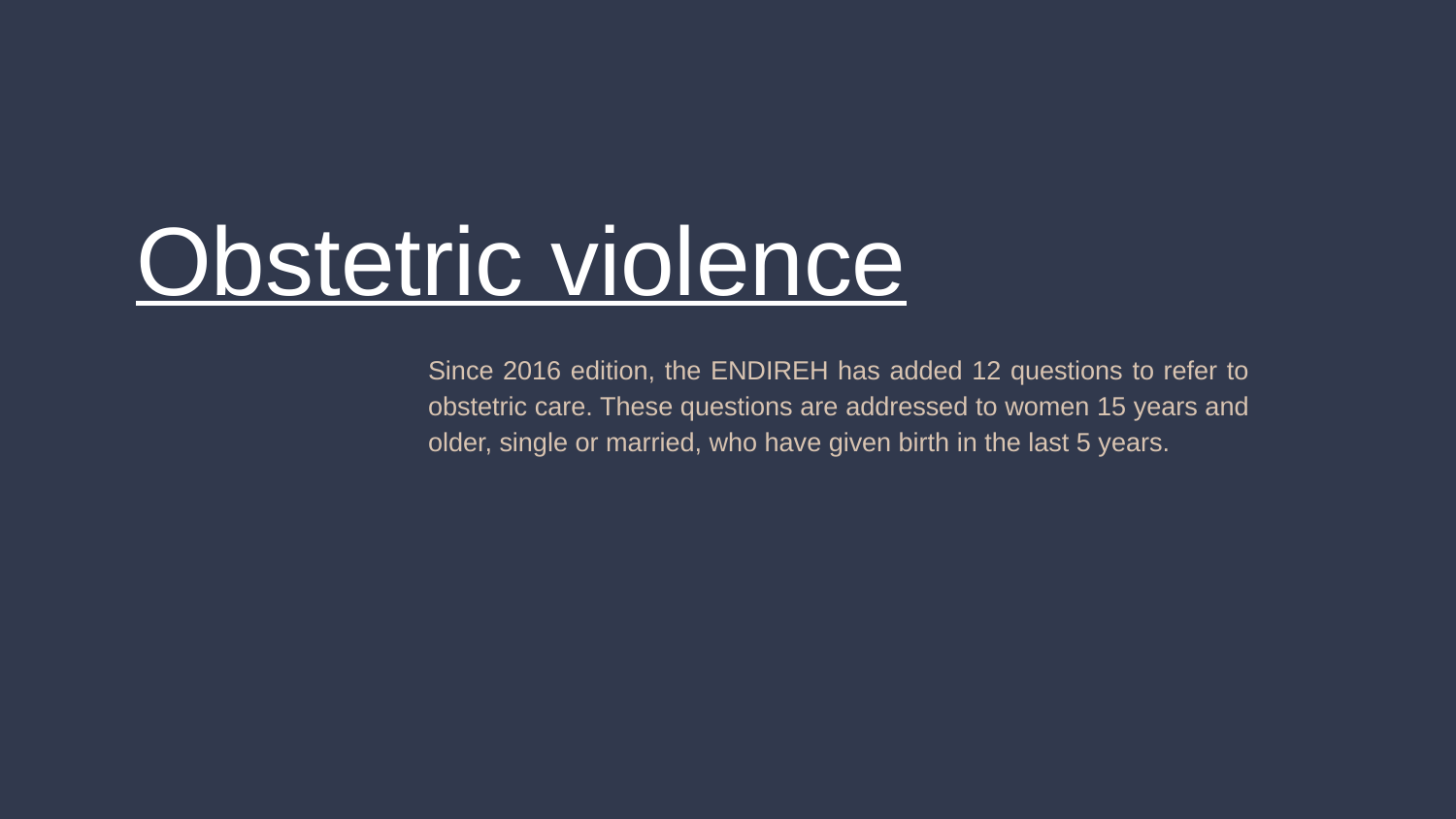

# Obstetric violence
Since 2016 edition, the ENDIREH has added 12 questions to refer to obstetric care. These questions are addressed to women 15 years and older, single or married, who have given birth in the last 5 years.